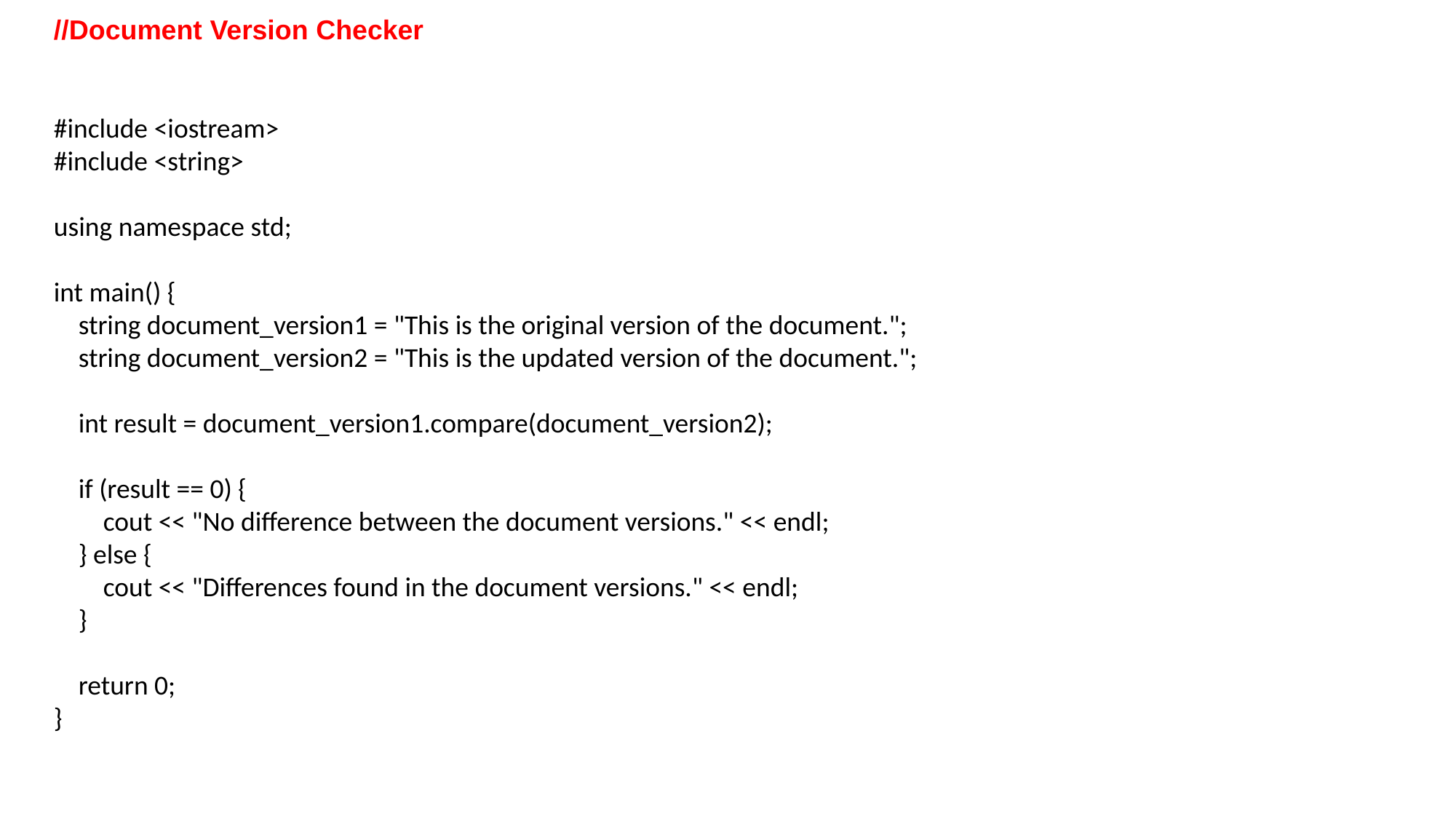

//Document Version Checker

#include <iostream>
#include <string>

using namespace std;

int main() {
    string document_version1 = "This is the original version of the document.";
    string document_version2 = "This is the updated version of the document.";

    int result = document_version1.compare(document_version2);

    if (result == 0) {
        cout << "No difference between the document versions." << endl;
    } else {
        cout << "Differences found in the document versions." << endl;
    }

    return 0;
}